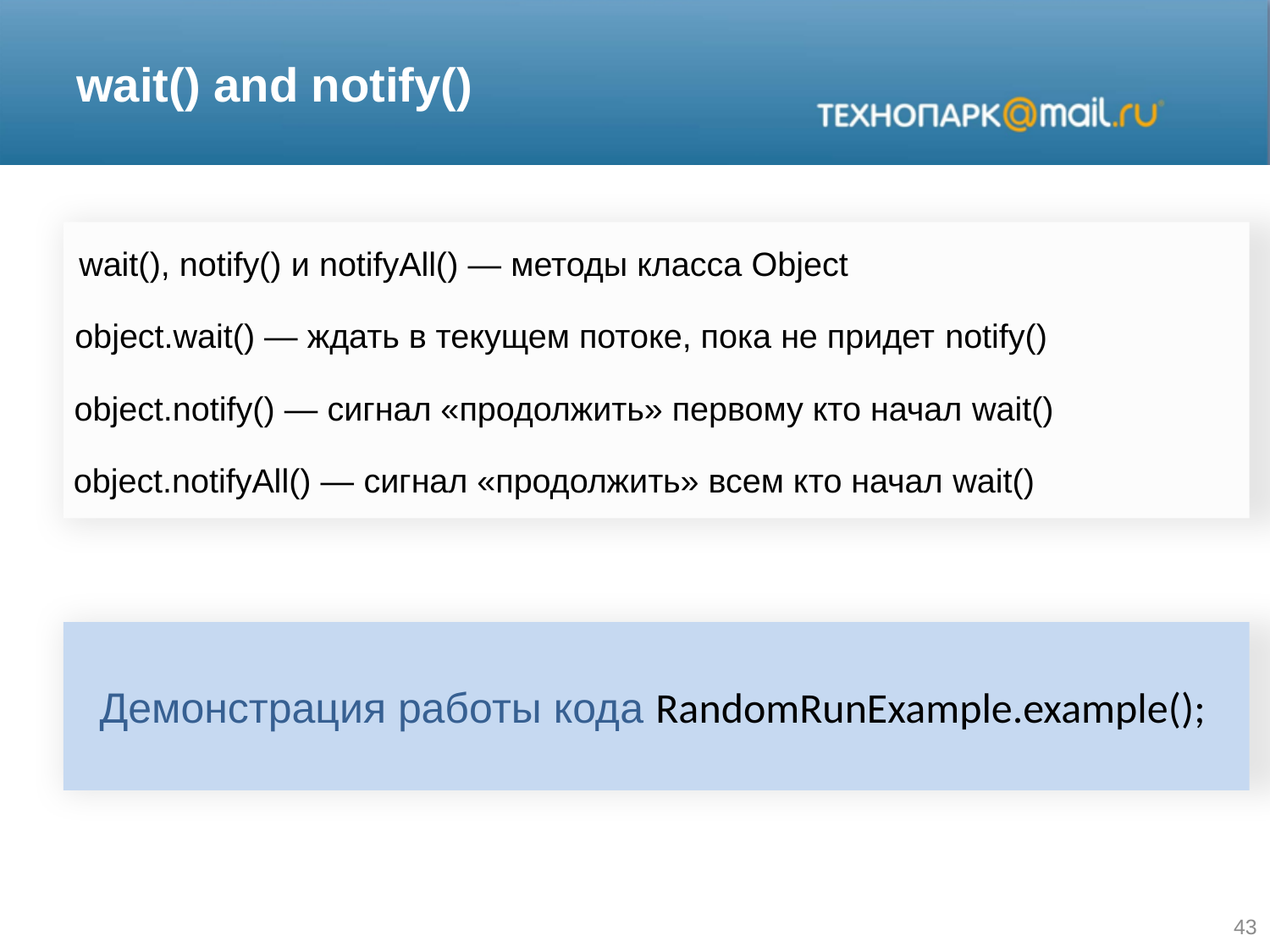

# wait() and notify()

wait(), notify() и notifyAll() ― методы класса Object
object.wait() ― ждать в текущем потоке, пока не придет notify()
object.notify() ― сигнал «продолжить» первому кто начал wait()
object.notifyAll() ― сигнал «продолжить» всем кто начал wait()

Демонстрация работы кода RandomRunExample.example();
43